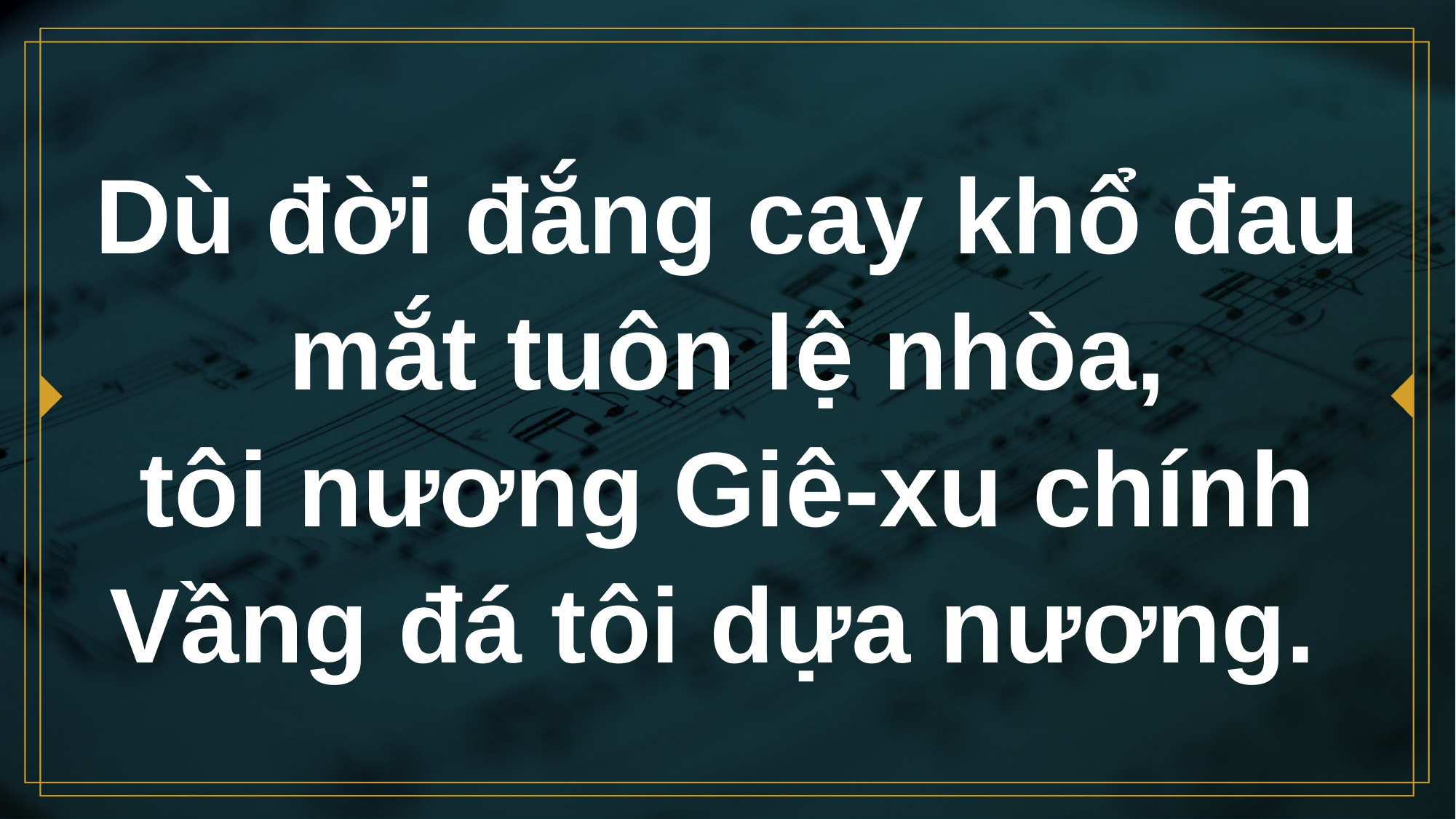

# Dù đời đắng cay khổ đau mắt tuôn lệ nhòa, tôi nương Giê-xu chính Vầng đá tôi dựa nương.